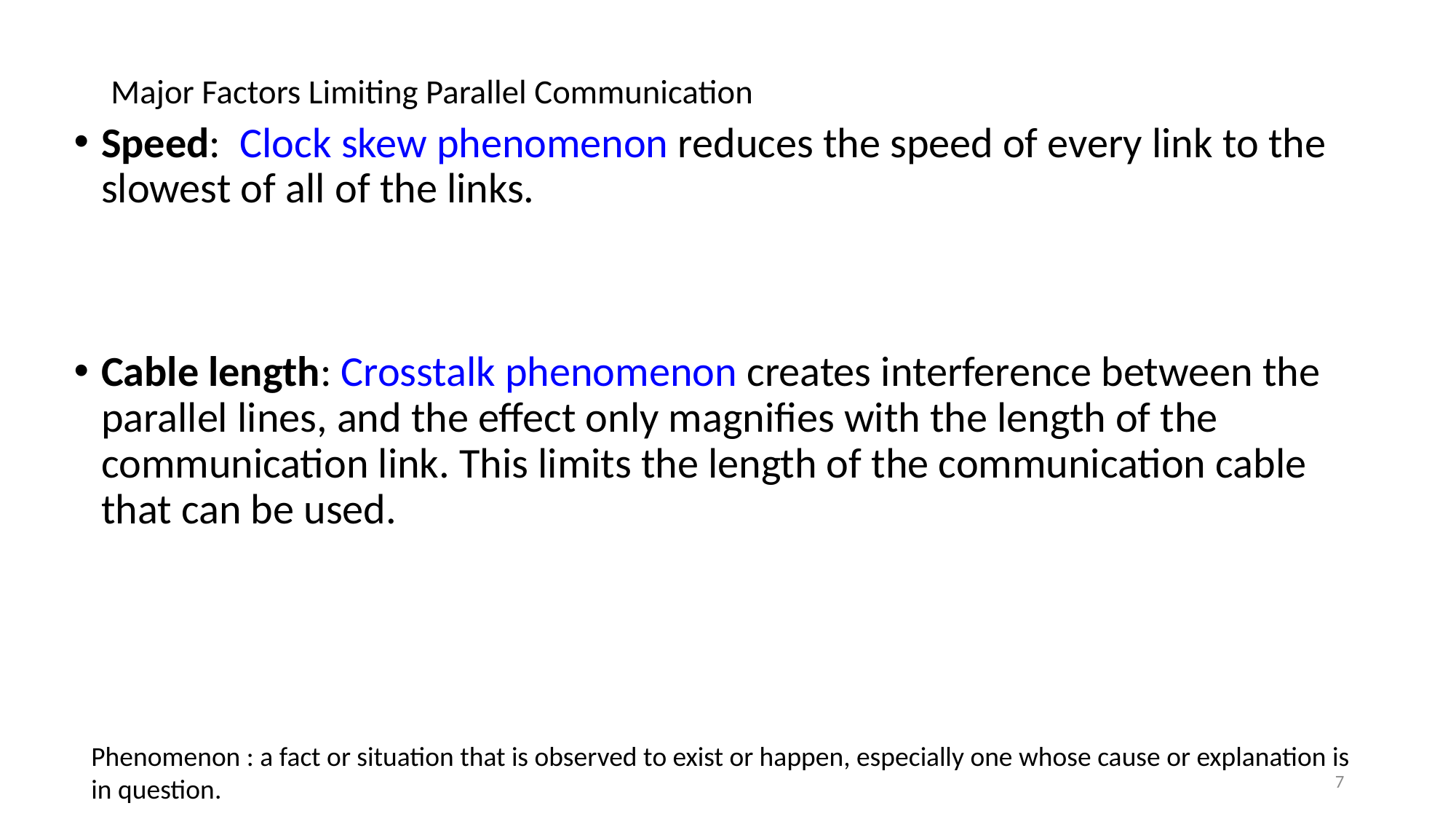

# Major Factors Limiting Parallel Communication
Speed:  Clock skew phenomenon reduces the speed of every link to the slowest of all of the links.

Cable length: Crosstalk phenomenon creates interference between the parallel lines, and the effect only magnifies with the length of the communication link. This limits the length of the communication cable that can be used.

Phenomenon : a fact or situation that is observed to exist or happen, especially one whose cause or explanation is in question.
7